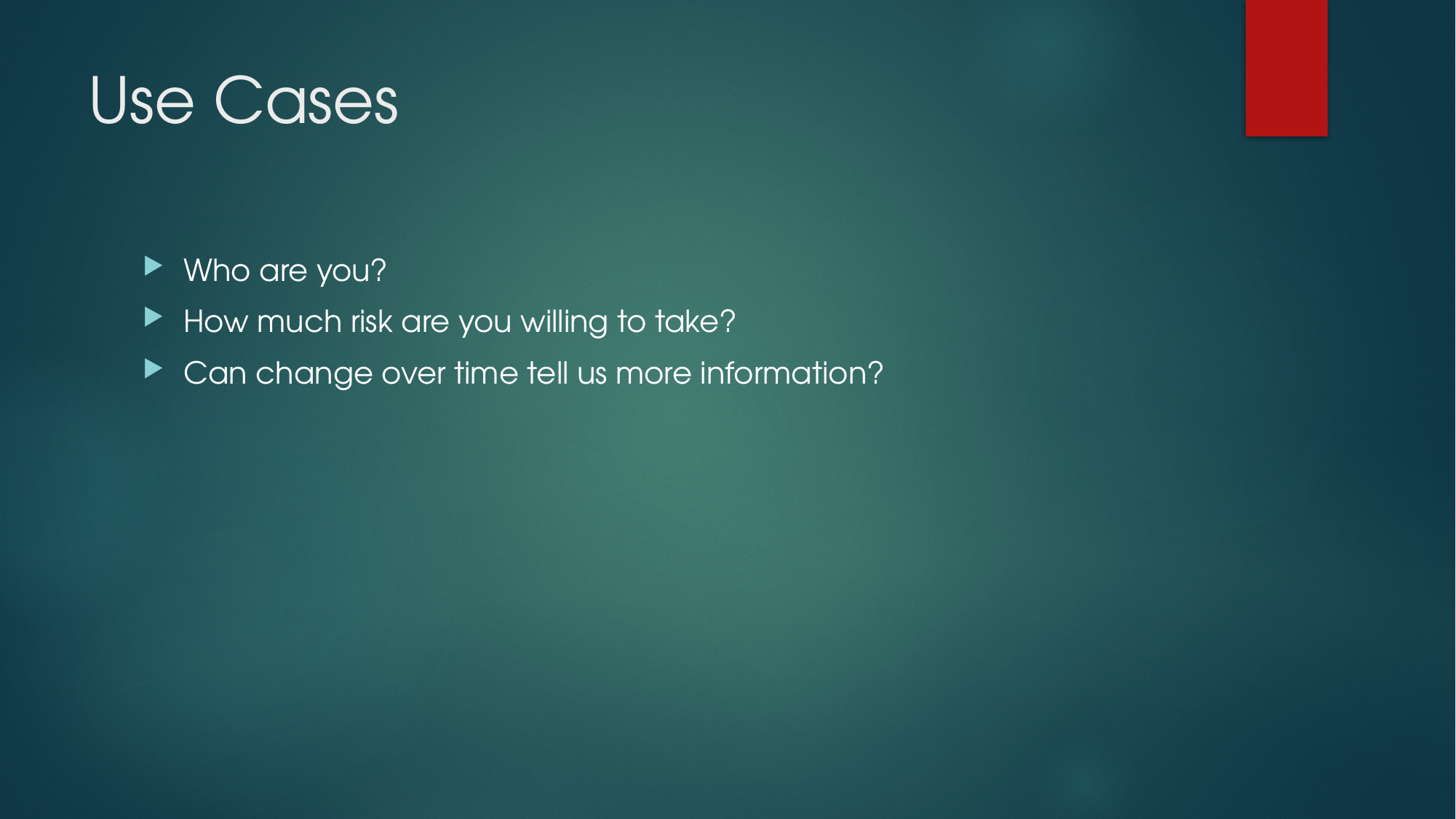

# Use Cases
Who are you?
How much risk are you willing to take?
Can change over time tell us more information?